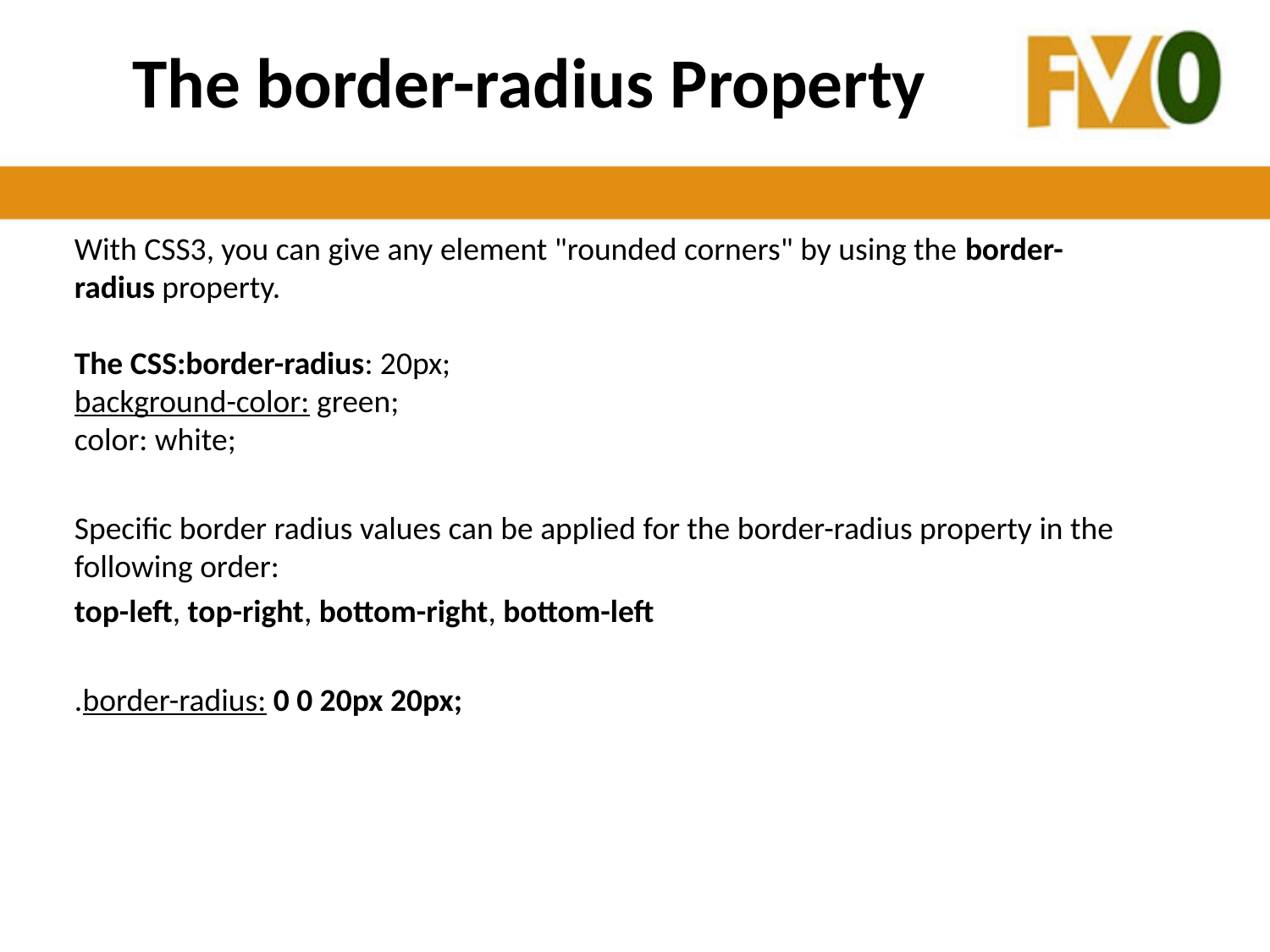

# The border-radius Property
With CSS3, you can give any element "rounded corners" by using the border-radius property.
The CSS:border-radius: 20px;
background-color: green;
color: white;

Specific border radius values can be applied for the border-radius property in the following order:
top-left, top-right, bottom-right, bottom-left

.border-radius: 0 0 20px 20px;